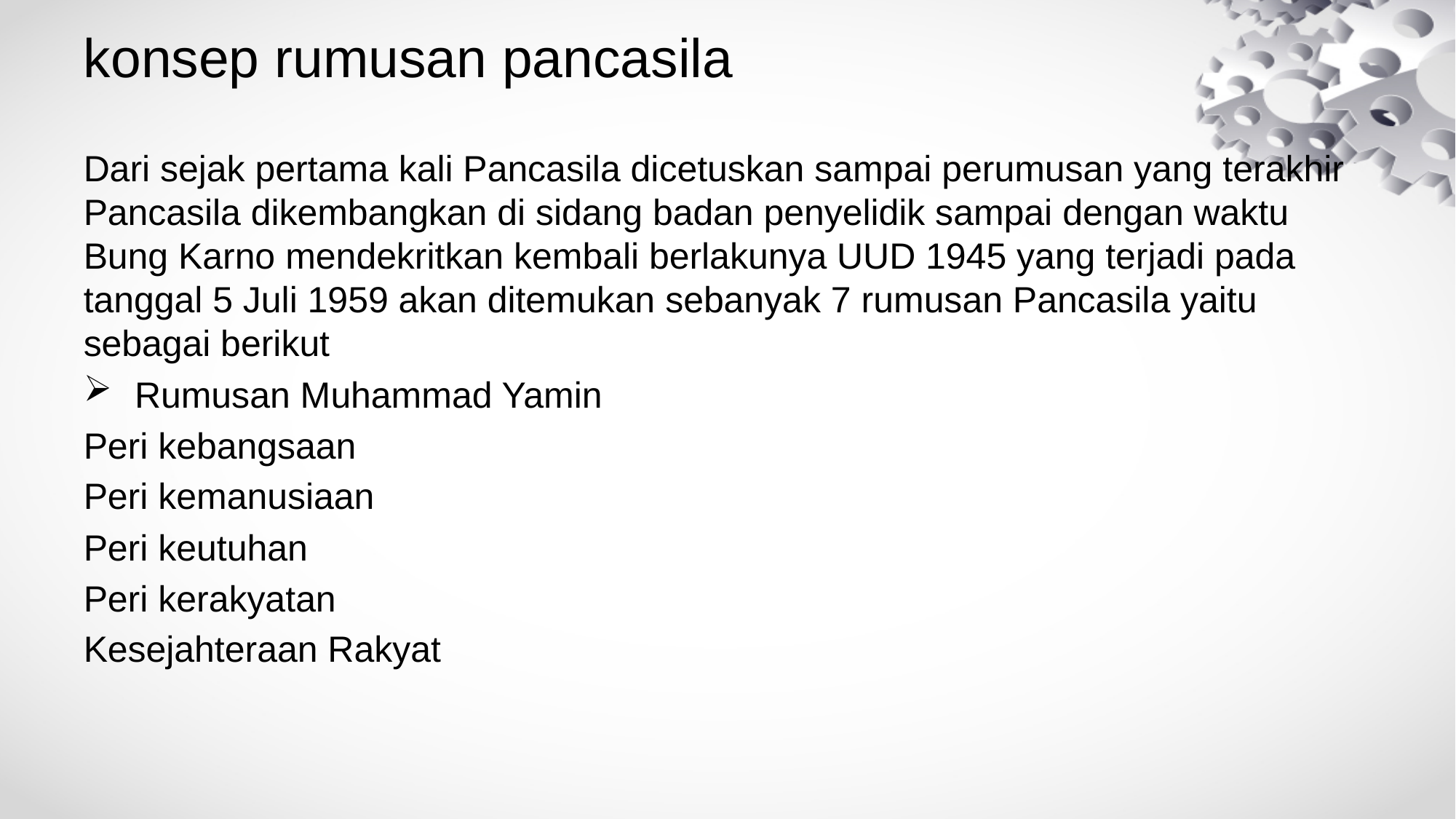

# konsep rumusan pancasila
Dari sejak pertama kali Pancasila dicetuskan sampai perumusan yang terakhir Pancasila dikembangkan di sidang badan penyelidik sampai dengan waktu Bung Karno mendekritkan kembali berlakunya UUD 1945 yang terjadi pada tanggal 5 Juli 1959 akan ditemukan sebanyak 7 rumusan Pancasila yaitu sebagai berikut
 Rumusan Muhammad Yamin
Peri kebangsaan
Peri kemanusiaan
Peri keutuhan
Peri kerakyatan
Kesejahteraan Rakyat